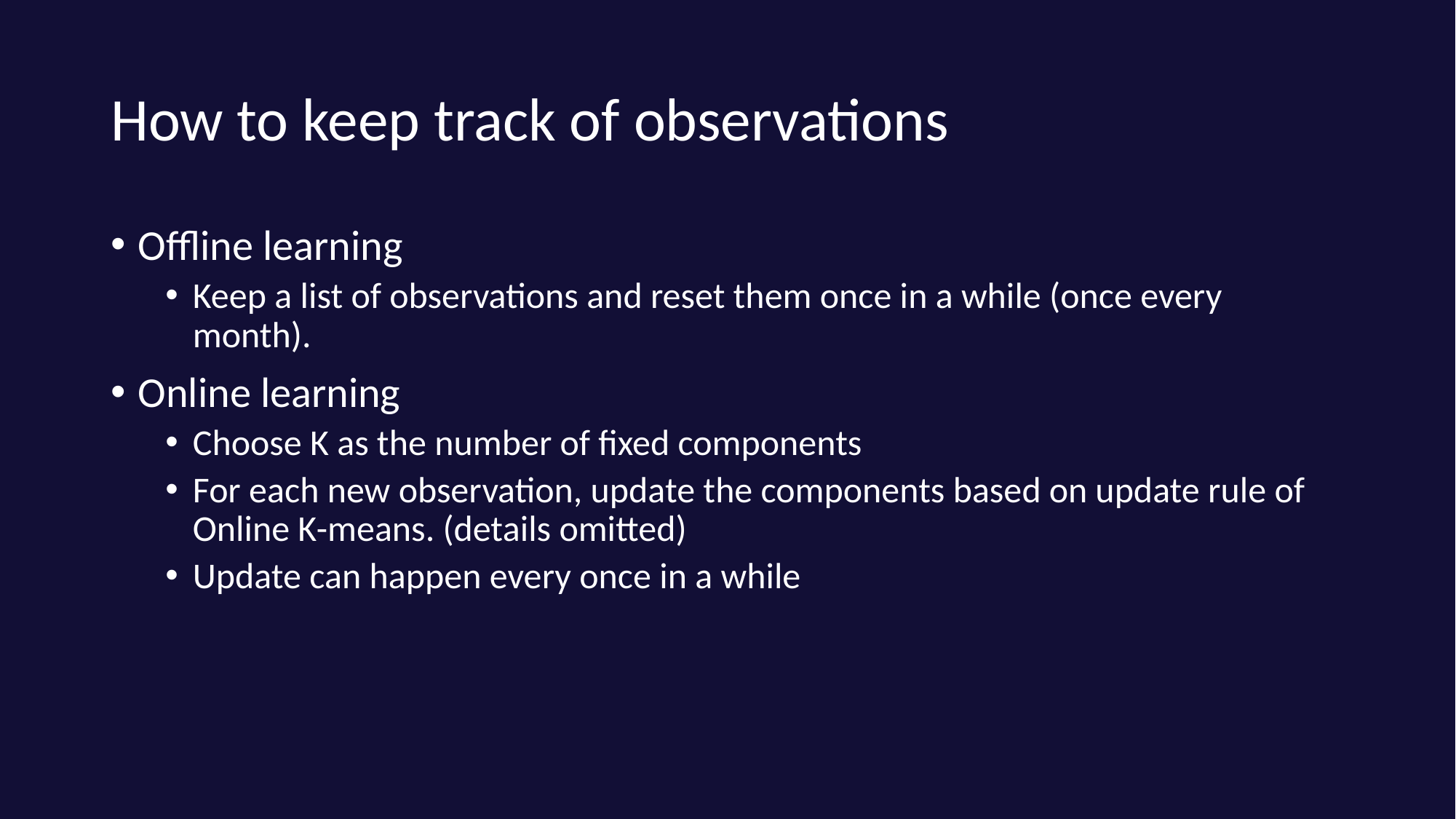

# How to keep track of observations
Offline learning
Keep a list of observations and reset them once in a while (once every month).
Online learning
Choose K as the number of fixed components
For each new observation, update the components based on update rule of Online K-means. (details omitted)
Update can happen every once in a while